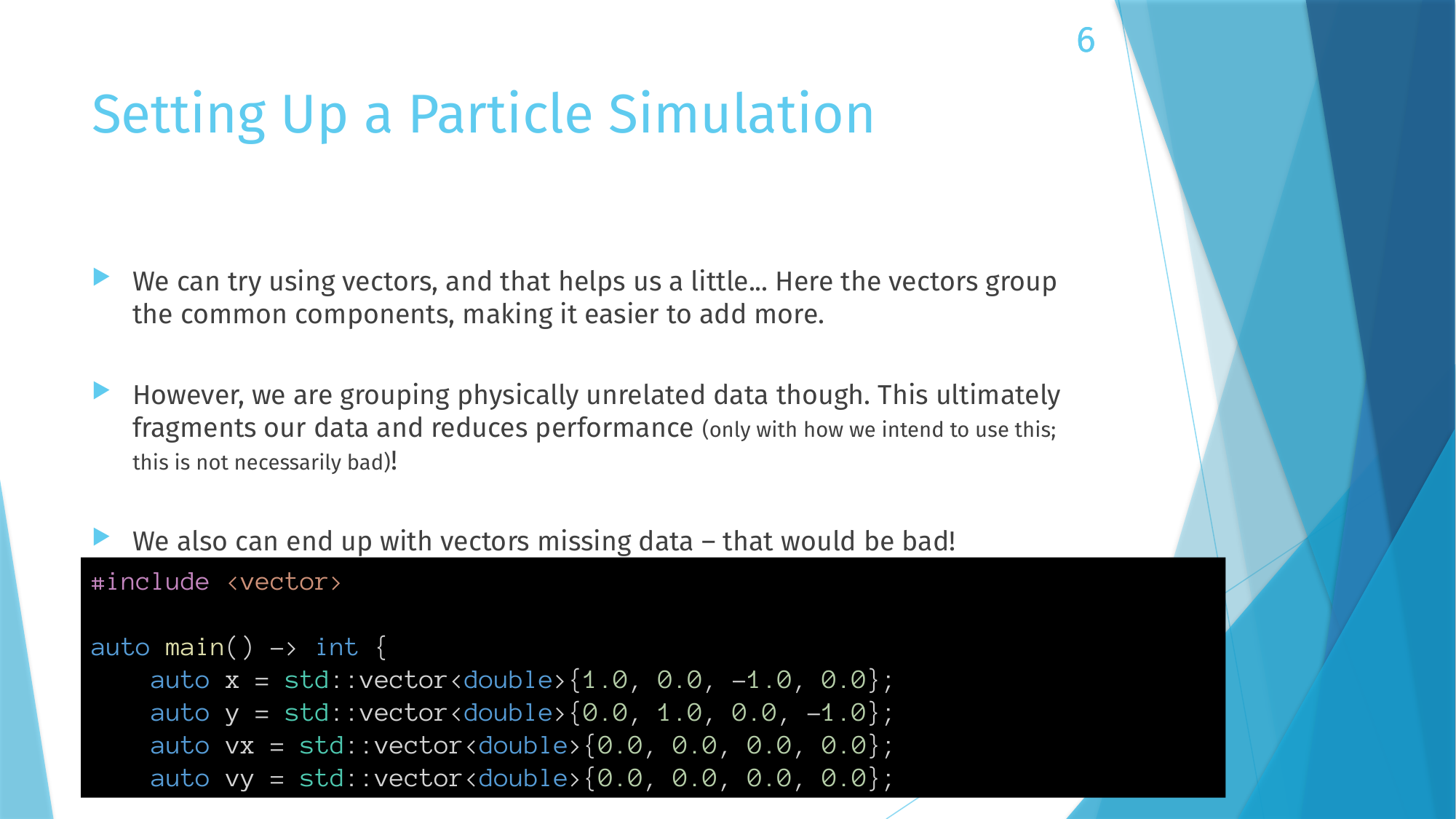

# Setting Up a Particle Simulation

We can try using vectors, and that helps us a little... Here the vectors group the common components, making it easier to add more.
However, we are grouping physically unrelated data though. This ultimately fragments our data and reduces performance (only with how we intend to use this; this is not necessarily bad)!
We also can end up with vectors missing data – that would be bad!

#include <vector>
auto main() -> int {
    auto x = std::vector<double>{1.0, 0.0, -1.0, 0.0};
    auto y = std::vector<double>{0.0, 1.0, 0.0, -1.0};
    auto vx = std::vector<double>{0.0, 0.0, 0.0, 0.0};
    auto vy = std::vector<double>{0.0, 0.0, 0.0, 0.0};